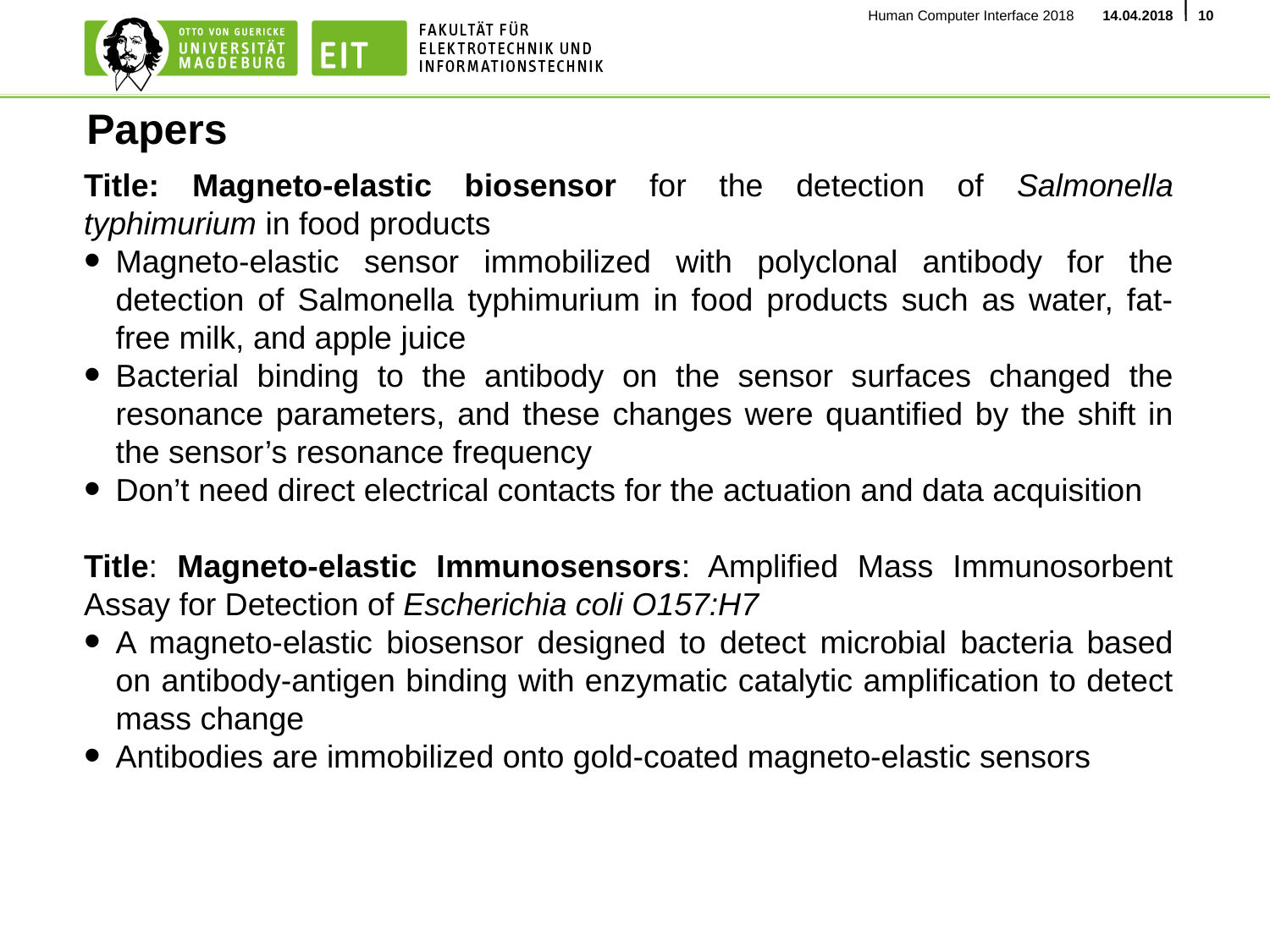

# Papers
Title: Magneto-elastic biosensor for the detection of Salmonella typhimurium in food products
Magneto-elastic sensor immobilized with polyclonal antibody for the detection of Salmonella typhimurium in food products such as water, fat-free milk, and apple juice
Bacterial binding to the antibody on the sensor surfaces changed the resonance parameters, and these changes were quantified by the shift in the sensor’s resonance frequency
Don’t need direct electrical contacts for the actuation and data acquisition

Title: Magneto-elastic Immunosensors: Amplified Mass Immunosorbent Assay for Detection of Escherichia coli O157:H7
A magneto-elastic biosensor designed to detect microbial bacteria based on antibody-antigen binding with enzymatic catalytic amplification to detect mass change
Antibodies are immobilized onto gold-coated magneto-elastic sensors